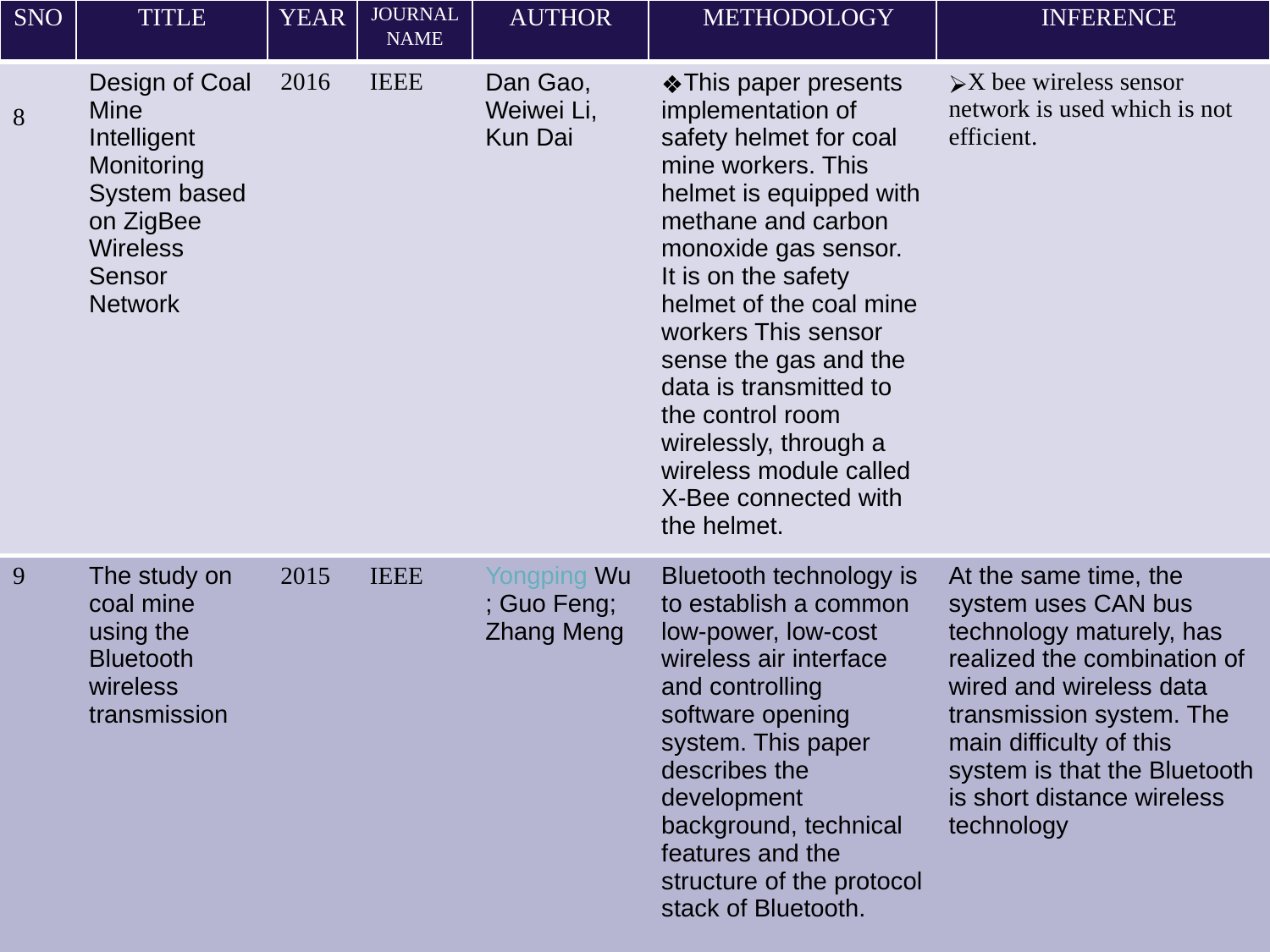

| SNO | TITLE | YEAR | JOURNAL NAME | AUTHOR | METHODOLOGY | INFERENCE |
| --- | --- | --- | --- | --- | --- | --- |
| 8 | Design of Coal Mine Intelligent Monitoring System based on ZigBee Wireless Sensor Network | 2016 | IEEE | Dan Gao, Weiwei Li, Kun Dai | This paper presents implementation of safety helmet for coal mine workers. This helmet is equipped with methane and carbon monoxide gas sensor. It is on the safety helmet of the coal mine workers This sensor sense the gas and the data is transmitted to the control room wirelessly, through a wireless module called X-Bee connected with the helmet. | X bee wireless sensor network is used which is not efficient. |
| 9 | The study on coal mine using the Bluetooth wireless transmission | 2015 | IEEE | Yongping Wu; Guo Feng; Zhang Meng | Bluetooth technology is to establish a common low-power, low-cost wireless air interface and controlling software opening system. This paper describes the development background, technical features and the structure of the protocol stack of Bluetooth. | At the same time, the system uses CAN bus technology maturely, has realized the combination of wired and wireless data transmission system. The main difficulty of this system is that the Bluetooth is short distance wireless technology |